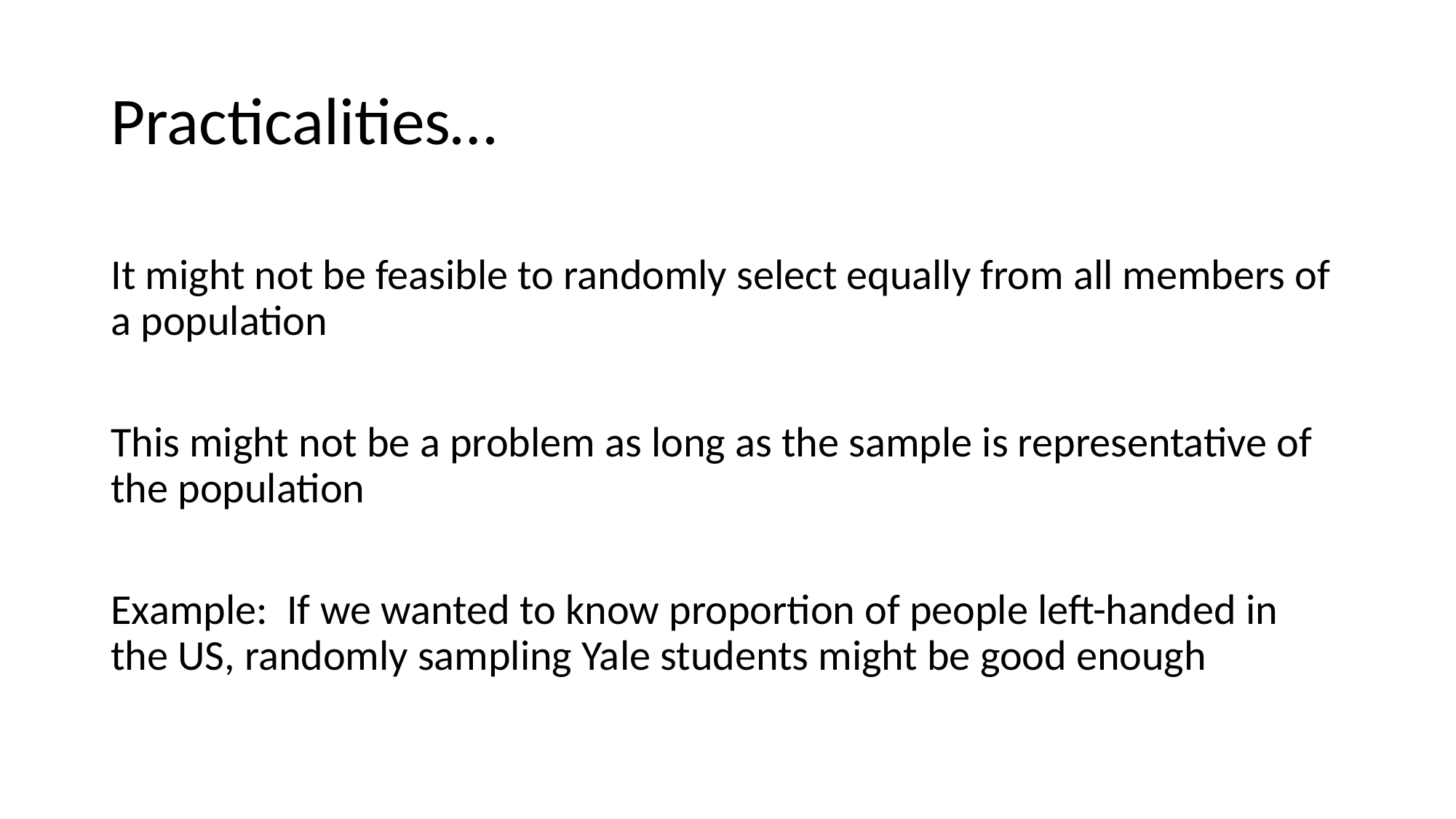

# Practicalities…
It might not be feasible to randomly select equally from all members of a population

This might not be a problem as long as the sample is representative of the population

Example:  If we wanted to know proportion of people left-handed in the US, randomly sampling Yale students might be good enough